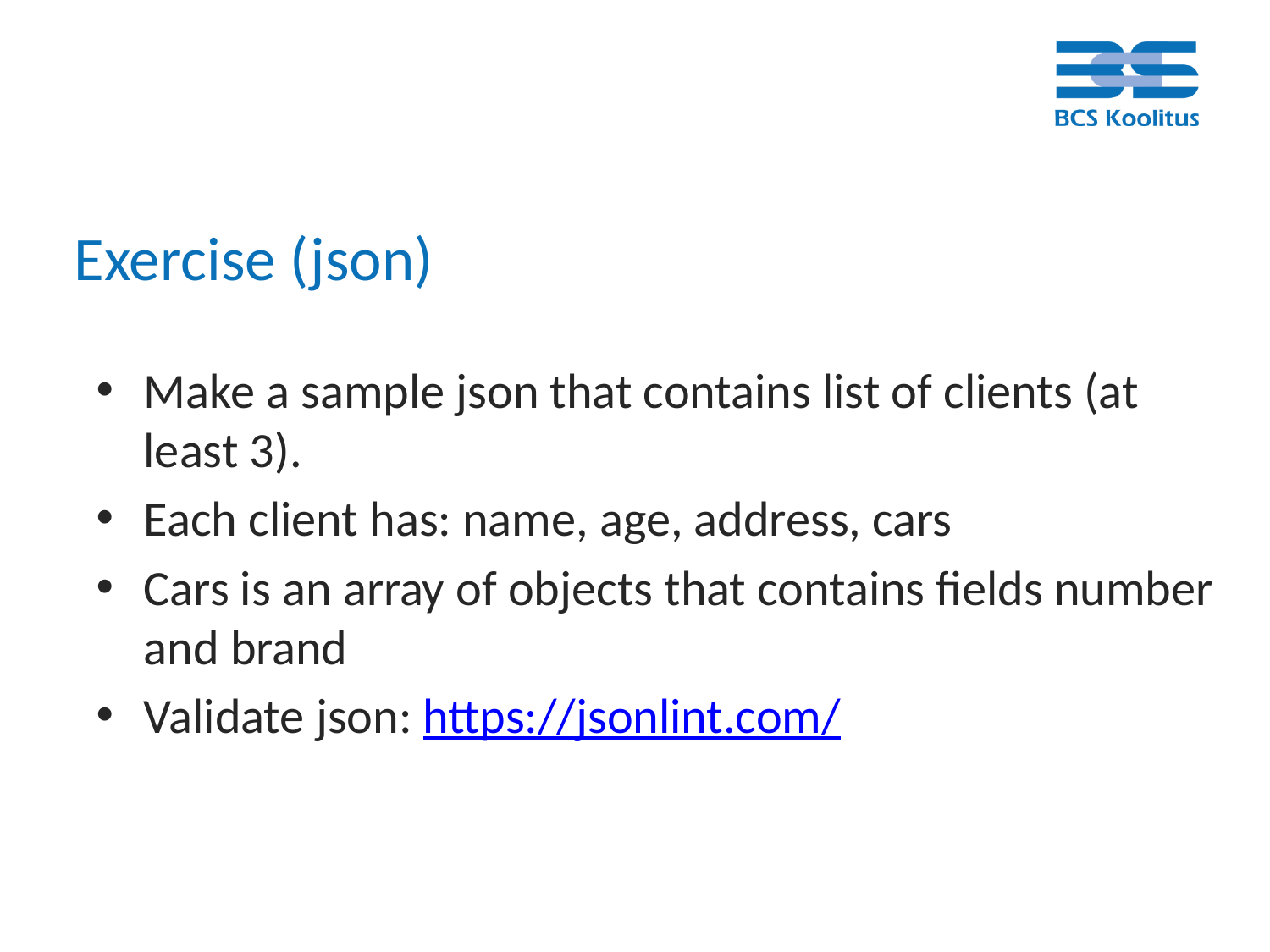

Exercise (json)

Make a sample json that contains list of clients (at least 3).
Each client has: name, age, address, cars
Cars is an array of objects that contains fields number and brand
Validate json: https://jsonlint.com/